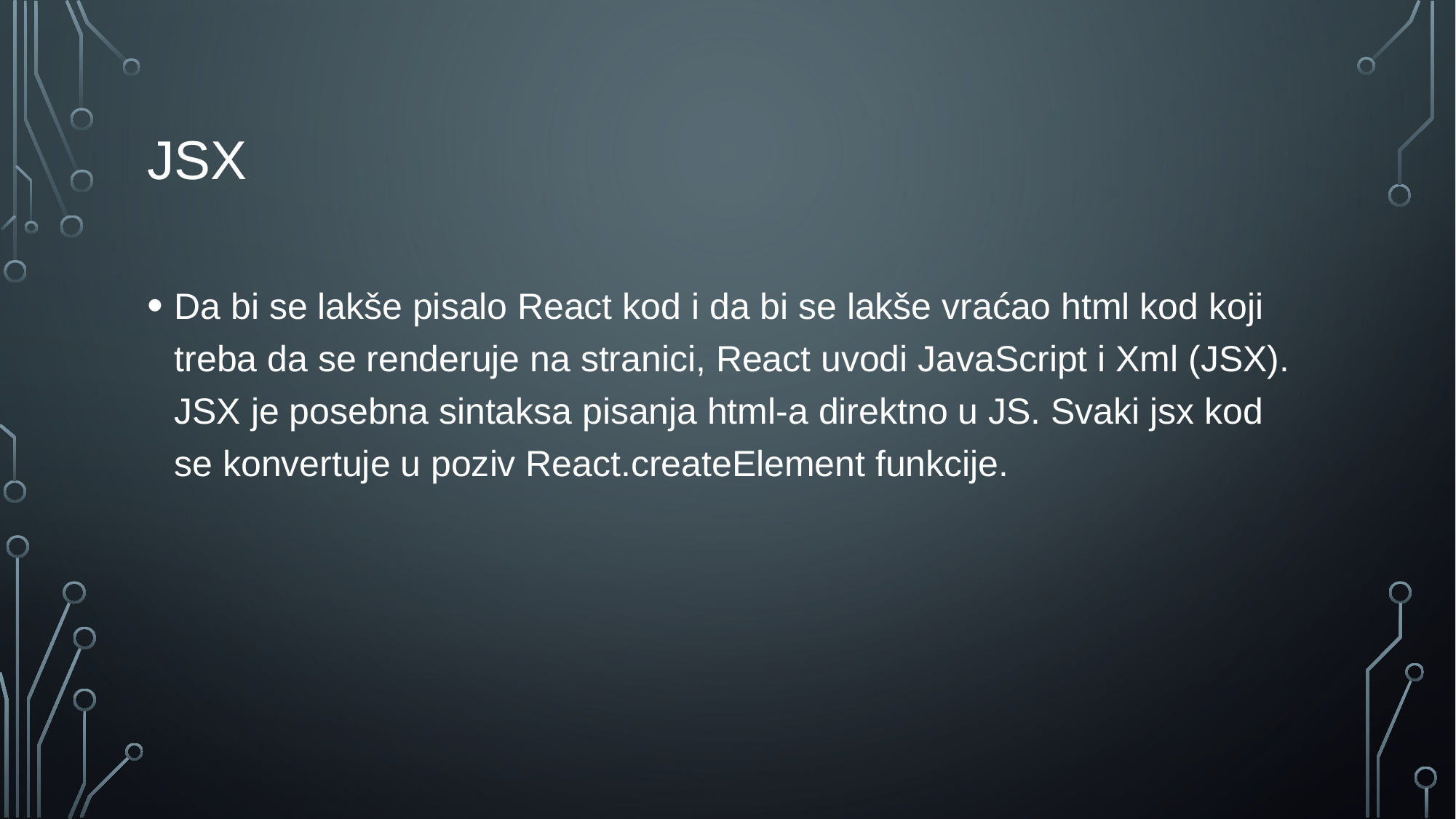

# JSX
Da bi se lakše pisalo React kod i da bi se lakše vraćao html kod koji treba da se renderuje na stranici, React uvodi JavaScript i Xml (JSX). JSX je posebna sintaksa pisanja html-a direktno u JS. Svaki jsx kod se konvertuje u poziv React.createElement funkcije.